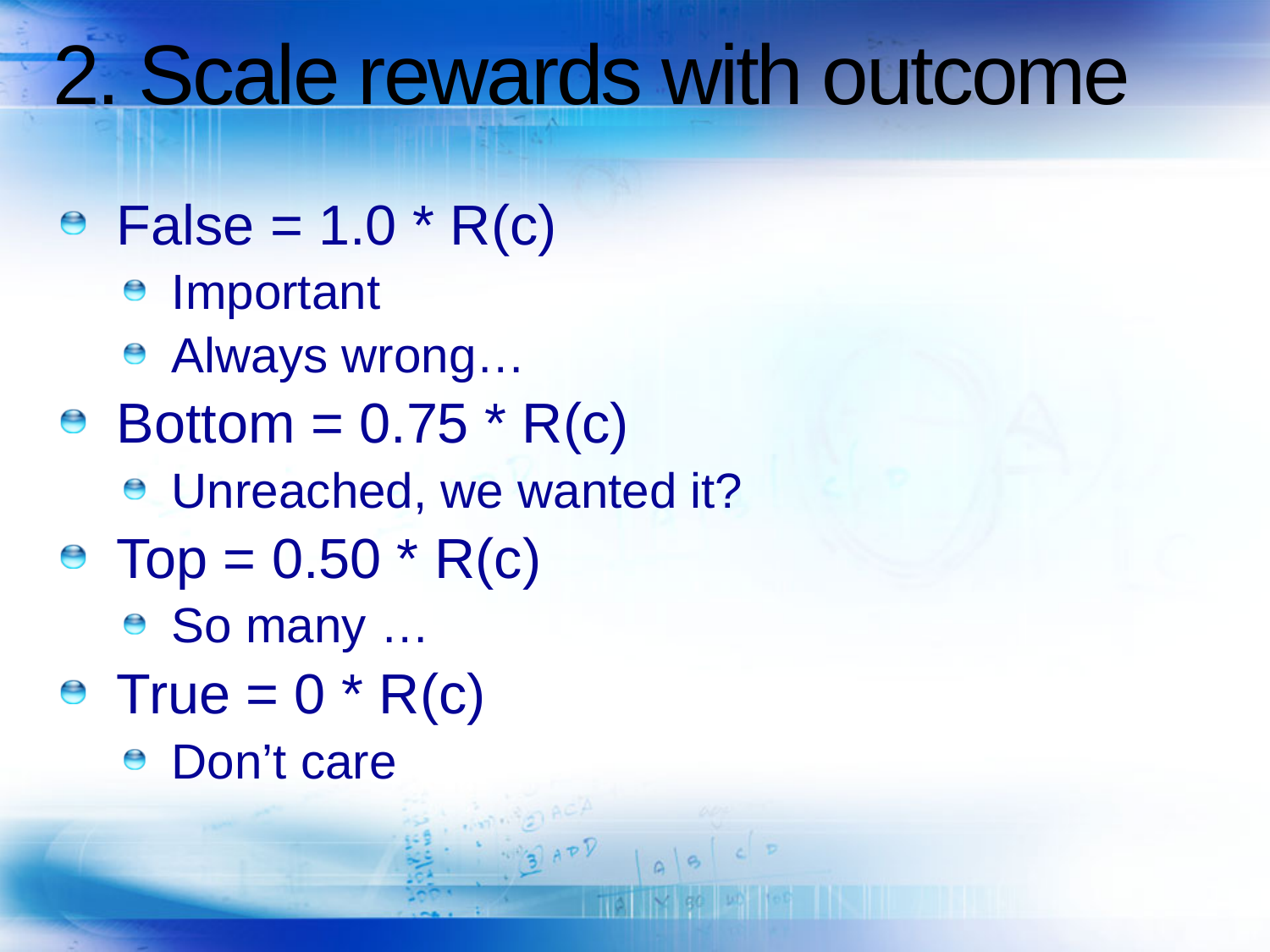

# 2. Scale rewards with outcome
False = 1.0 * R(c)
Important
Always wrong…
Bottom = 0.75 * R(c)
Unreached, we wanted it?
Top = 0.50 * R(c)
So many …
True = 0 * R(c)
Don’t care